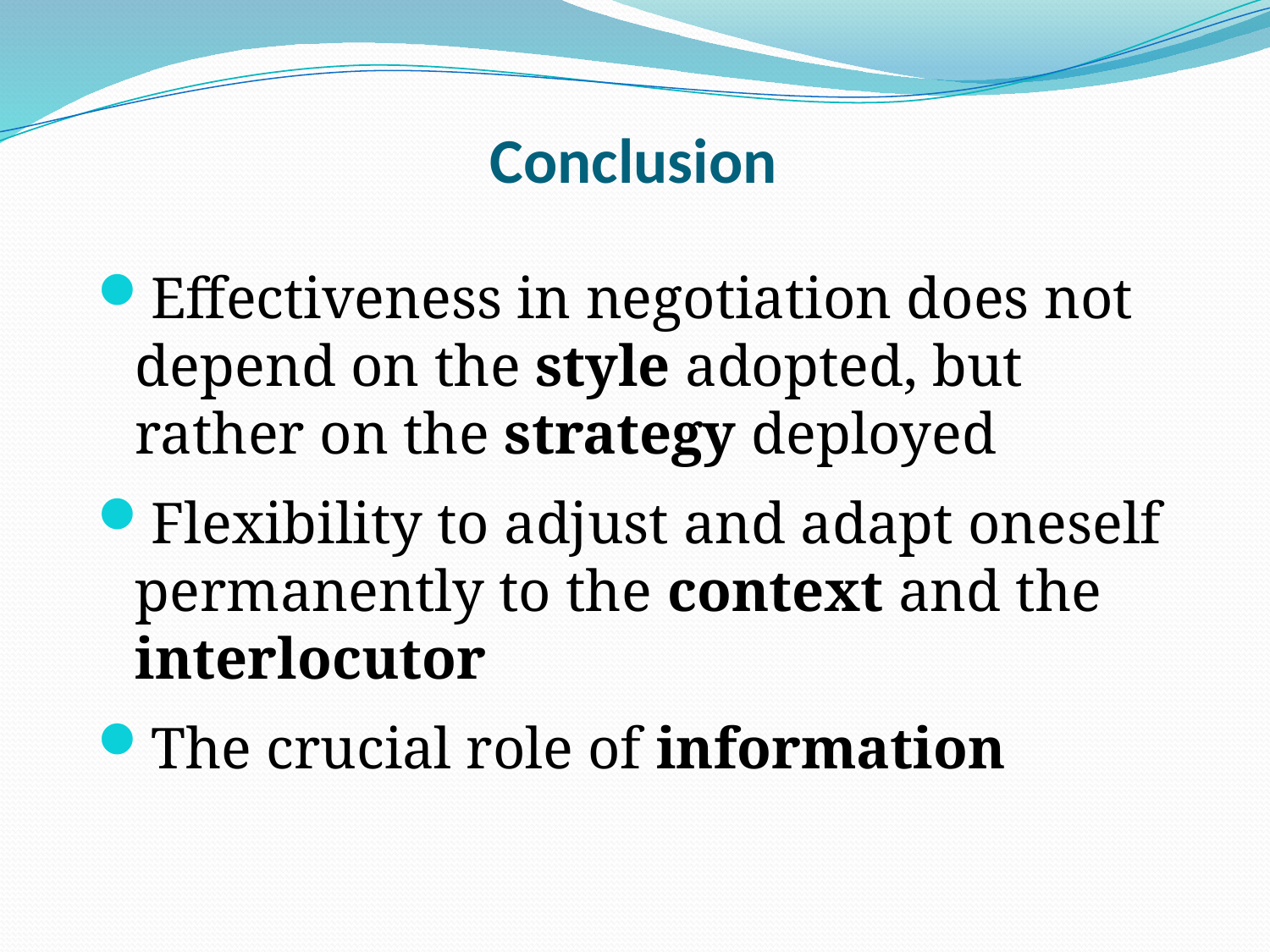

# Conclusion
Effectiveness in negotiation does not depend on the style adopted, but rather on the strategy deployed
Flexibility to adjust and adapt oneself permanently to the context and the interlocutor
The crucial role of information